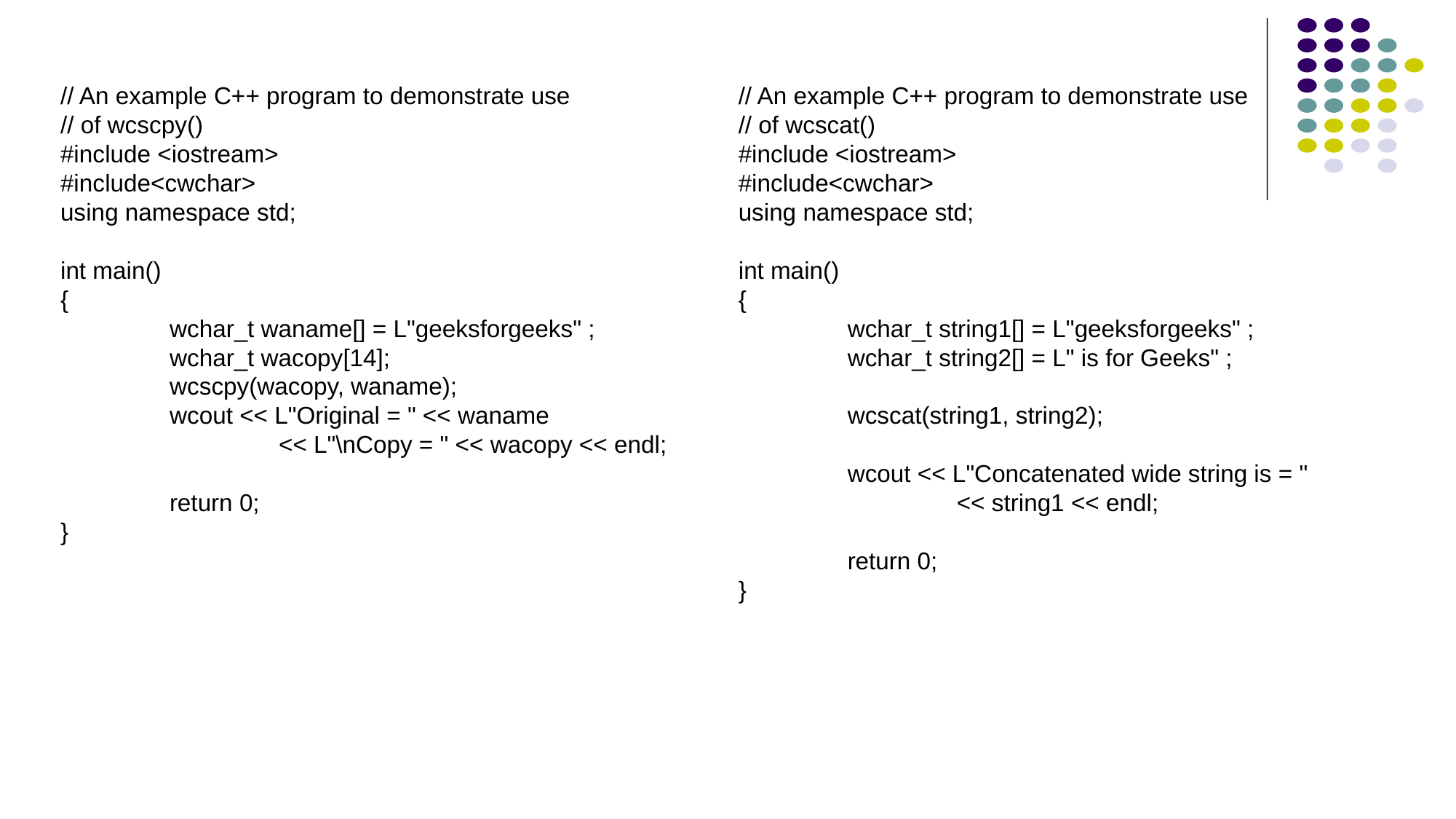

// An example C++ program to demonstrate use
// of wcscpy()
#include <iostream>
#include<cwchar>
using namespace std;

int main()
{
	wchar_t waname[] = L"geeksforgeeks" ;
	wchar_t wacopy[14];
	wcscpy(wacopy, waname);
	wcout << L"Original = " << waname
		<< L"\nCopy = " << wacopy << endl;

	return 0;
}

// An example C++ program to demonstrate use
// of wcscat()
#include <iostream>
#include<cwchar>
using namespace std;

int main()
{
	wchar_t string1[] = L"geeksforgeeks" ;
	wchar_t string2[] = L" is for Geeks" ;

	wcscat(string1, string2);

	wcout << L"Concatenated wide string is = "
		<< string1 << endl;

	return 0;
}